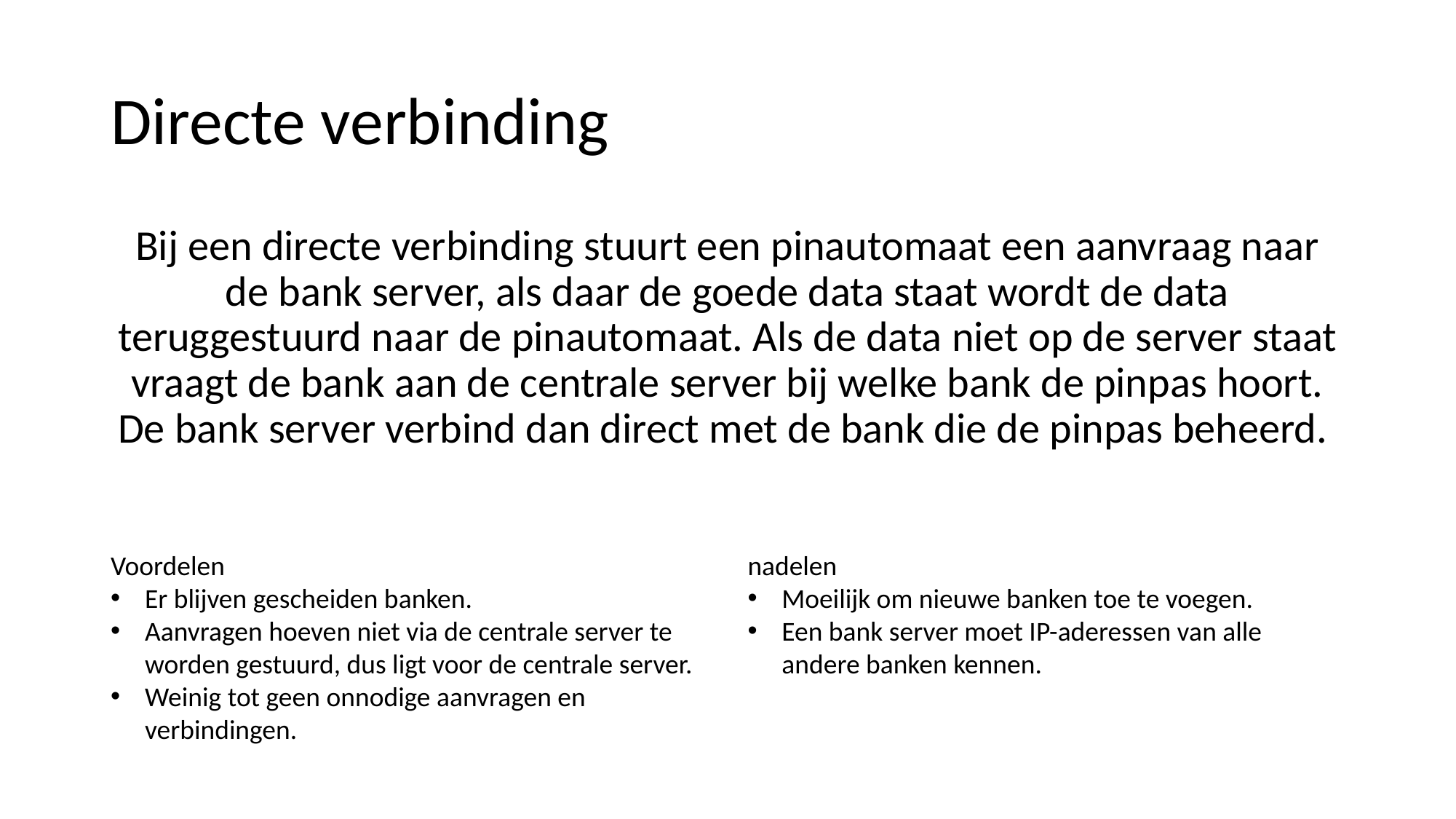

# Directe verbinding
Bij een directe verbinding stuurt een pinautomaat een aanvraag naar de bank server, als daar de goede data staat wordt de data teruggestuurd naar de pinautomaat. Als de data niet op de server staat vraagt de bank aan de centrale server bij welke bank de pinpas hoort. De bank server verbind dan direct met de bank die de pinpas beheerd.
Voordelen
Er blijven gescheiden banken.
Aanvragen hoeven niet via de centrale server te worden gestuurd, dus ligt voor de centrale server.
Weinig tot geen onnodige aanvragen en verbindingen.
nadelen
Moeilijk om nieuwe banken toe te voegen.
Een bank server moet IP-aderessen van alle andere banken kennen.